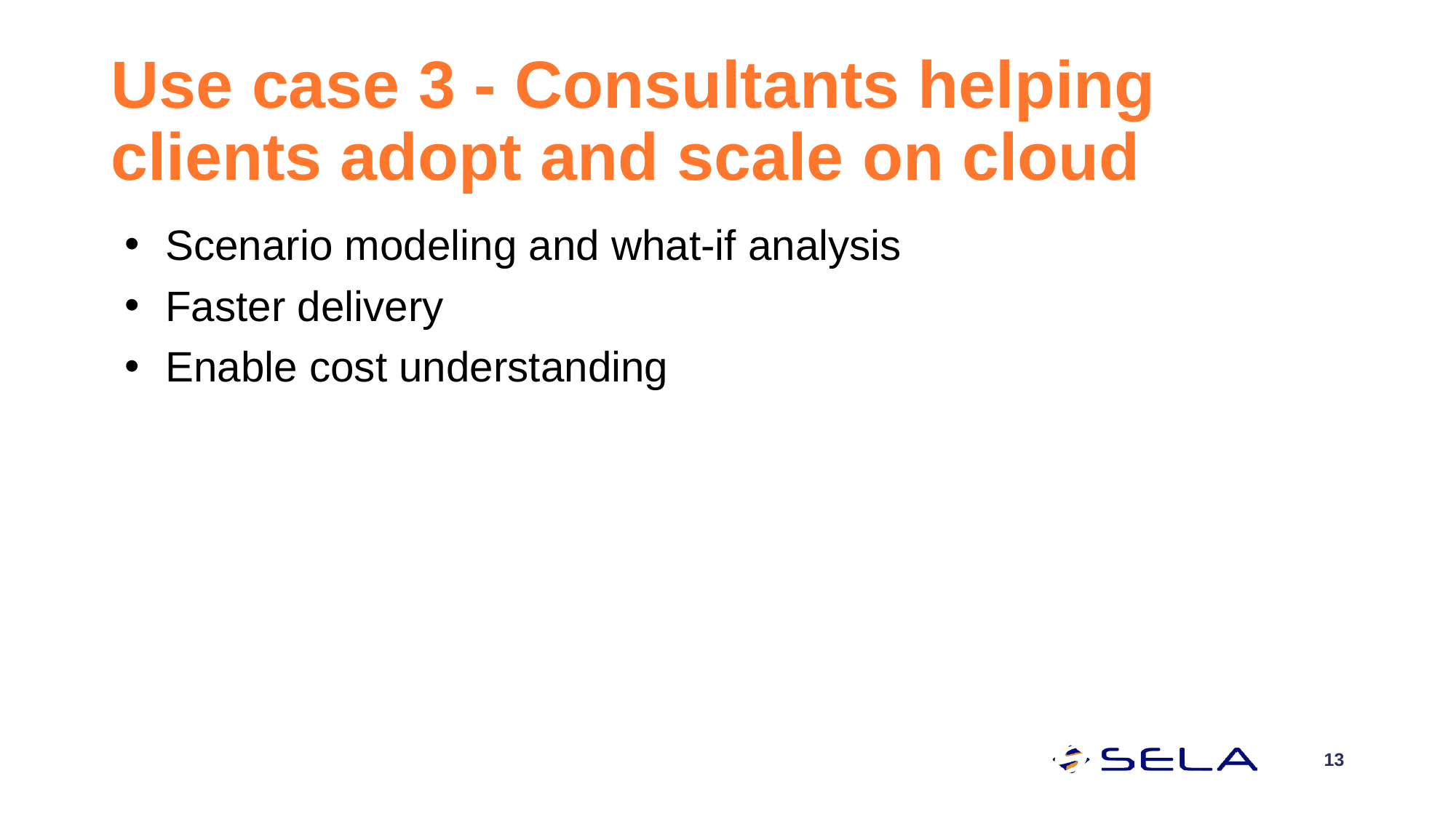

# Use case 3 - Consultants helping clients adopt and scale on cloud
Scenario modeling and what-if analysis
Faster delivery
Enable cost understanding

13